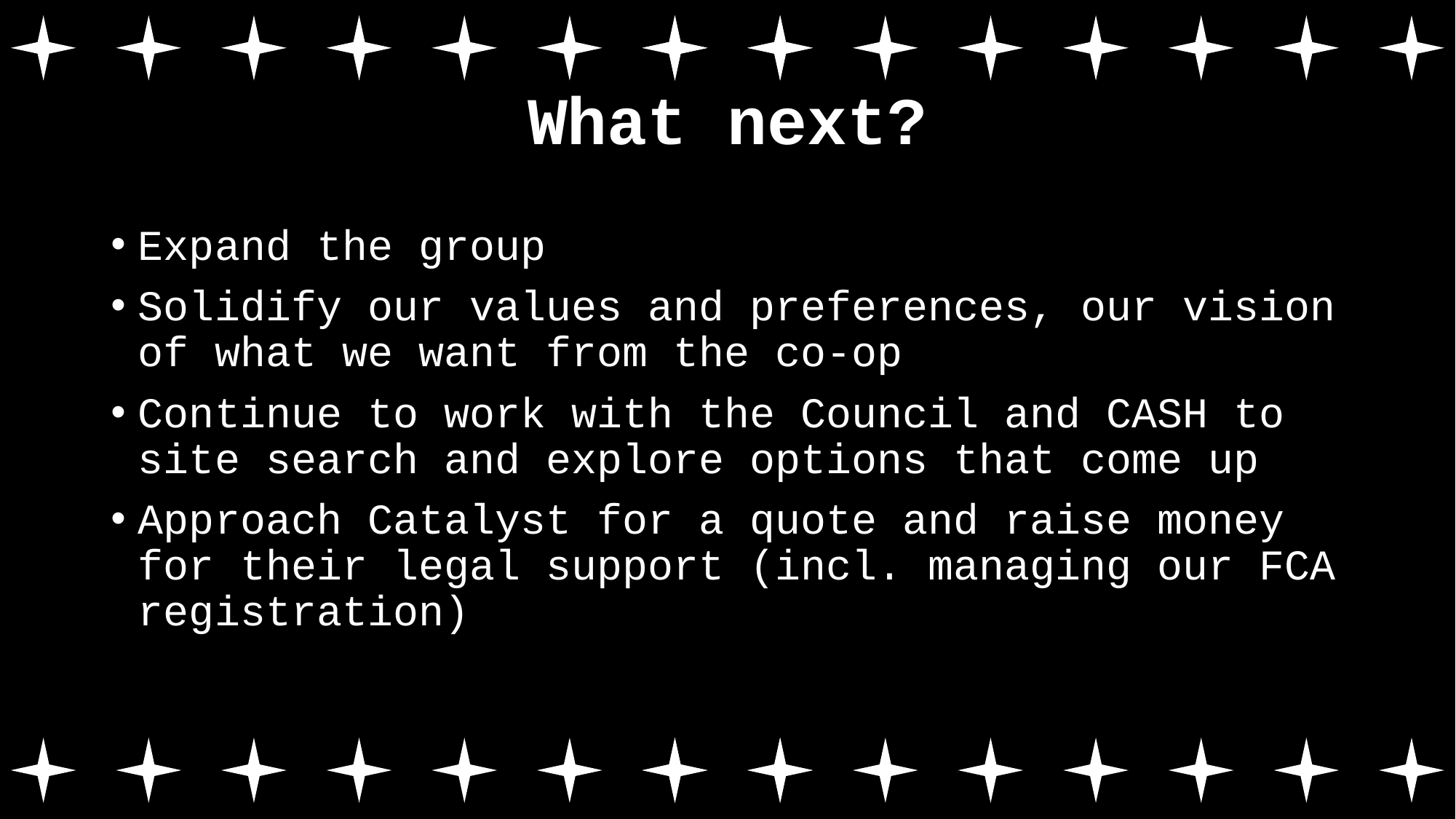

# What next?
Expand the group
Solidify our values and preferences, our vision of what we want from the co-op
Continue to work with the Council and CASH to site search and explore options that come up
Approach Catalyst for a quote and raise money for their legal support (incl. managing our FCA registration)